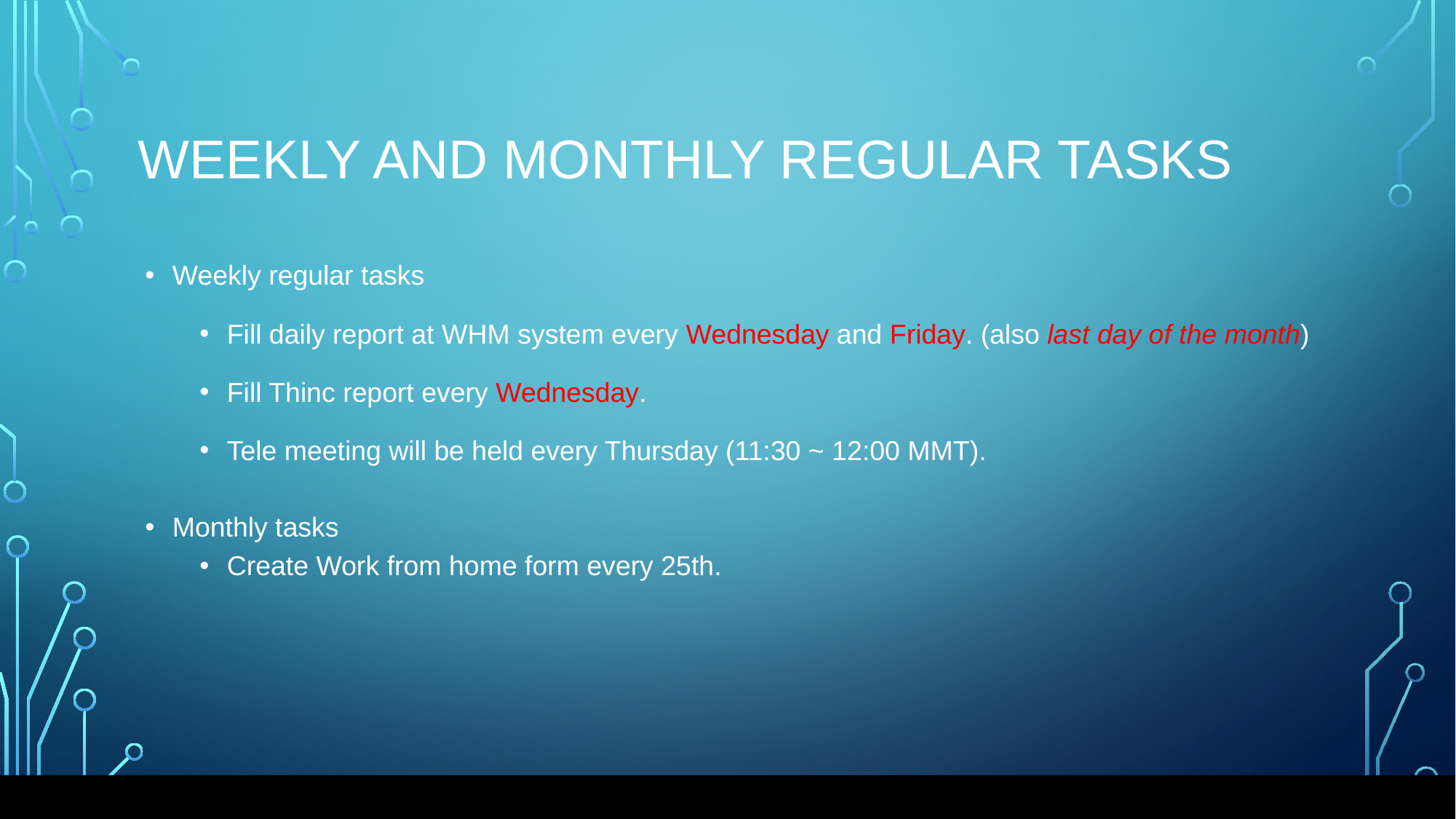

Weekly and Monthly Regular Tasks
Weekly regular tasks
Fill daily report at WHM system every Wednesday and Friday. (also last day of the month)
Fill Thinc report every Wednesday.
Tele meeting will be held every Thursday (11:30 ~ 12:00 MMT).

Monthly tasks
Create Work from home form every 25th.